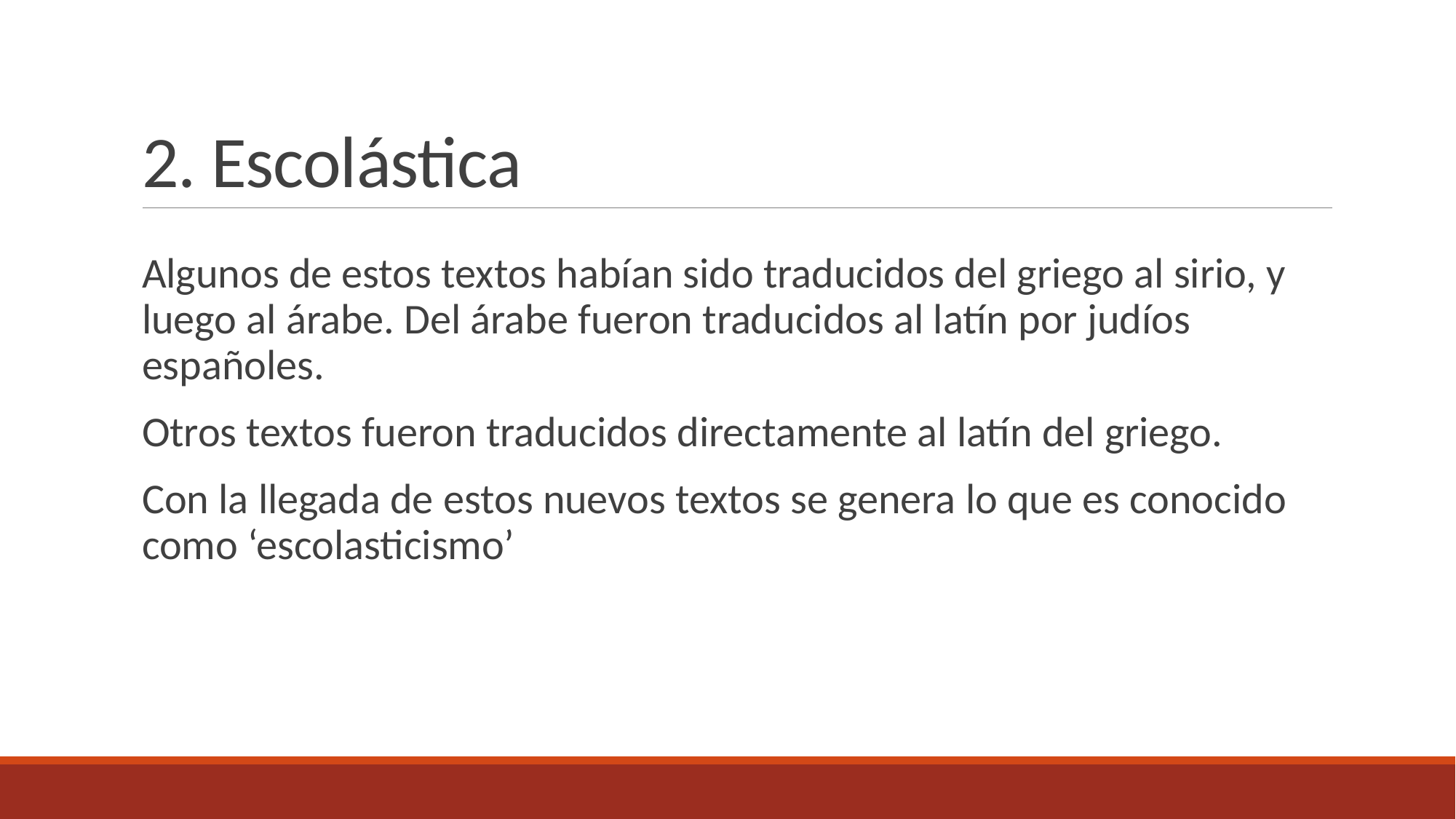

# 2. Escolástica
Algunos de estos textos habían sido traducidos del griego al sirio, y luego al árabe. Del árabe fueron traducidos al latín por judíos españoles.
Otros textos fueron traducidos directamente al latín del griego.
Con la llegada de estos nuevos textos se genera lo que es conocido como ‘escolasticismo’